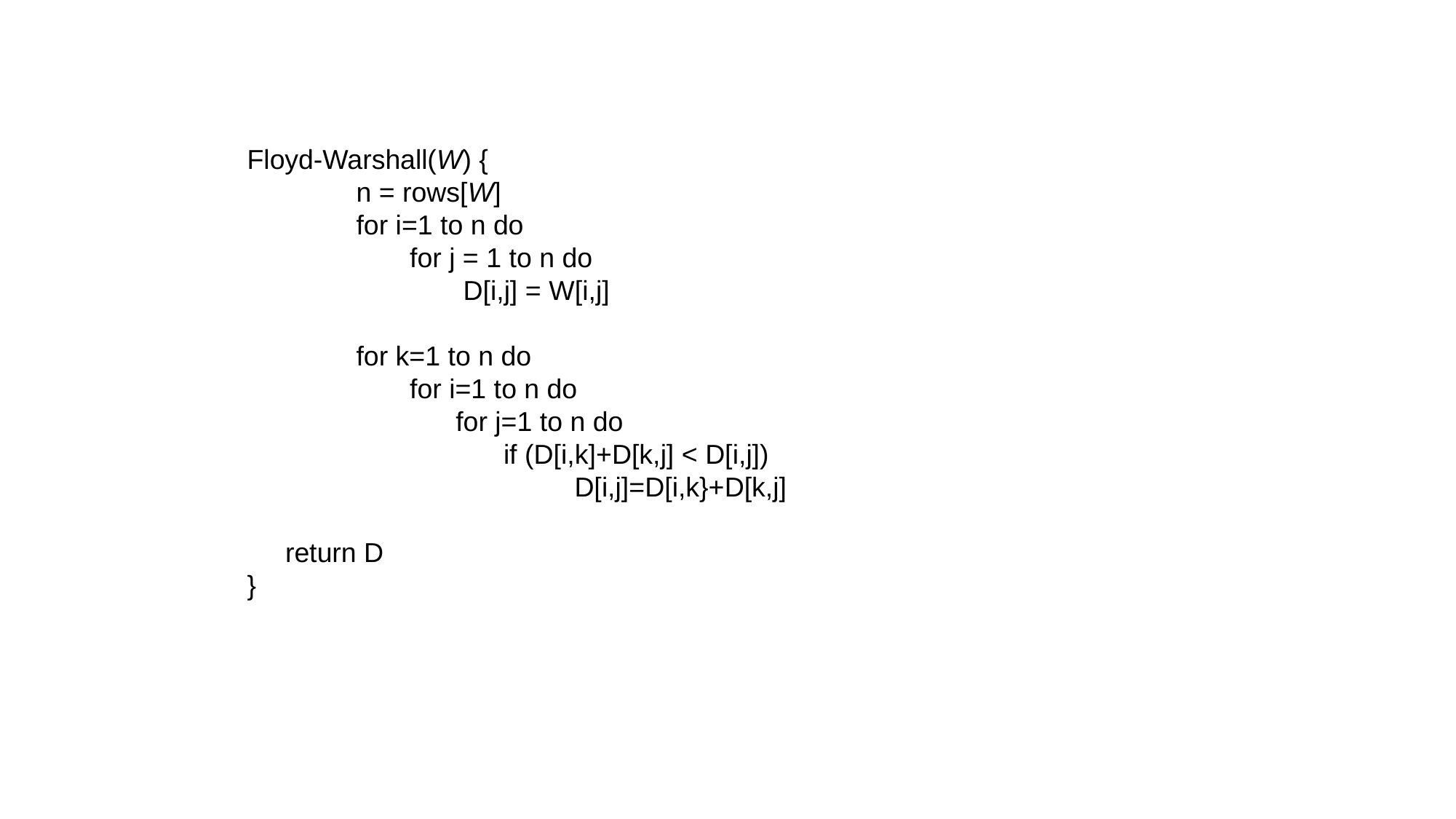

#
Floyd-Warshall(W) {
	n = rows[W]
	for i=1 to n do
	       for j = 1 to n do
	              D[i,j] = W[i,j]

	for k=1 to n do
	       for i=1 to n do
	             for j=1 to n do
		     if (D[i,k]+D[k,j] < D[i,j])
			D[i,j]=D[i,k}+D[k,j]

     return D
}